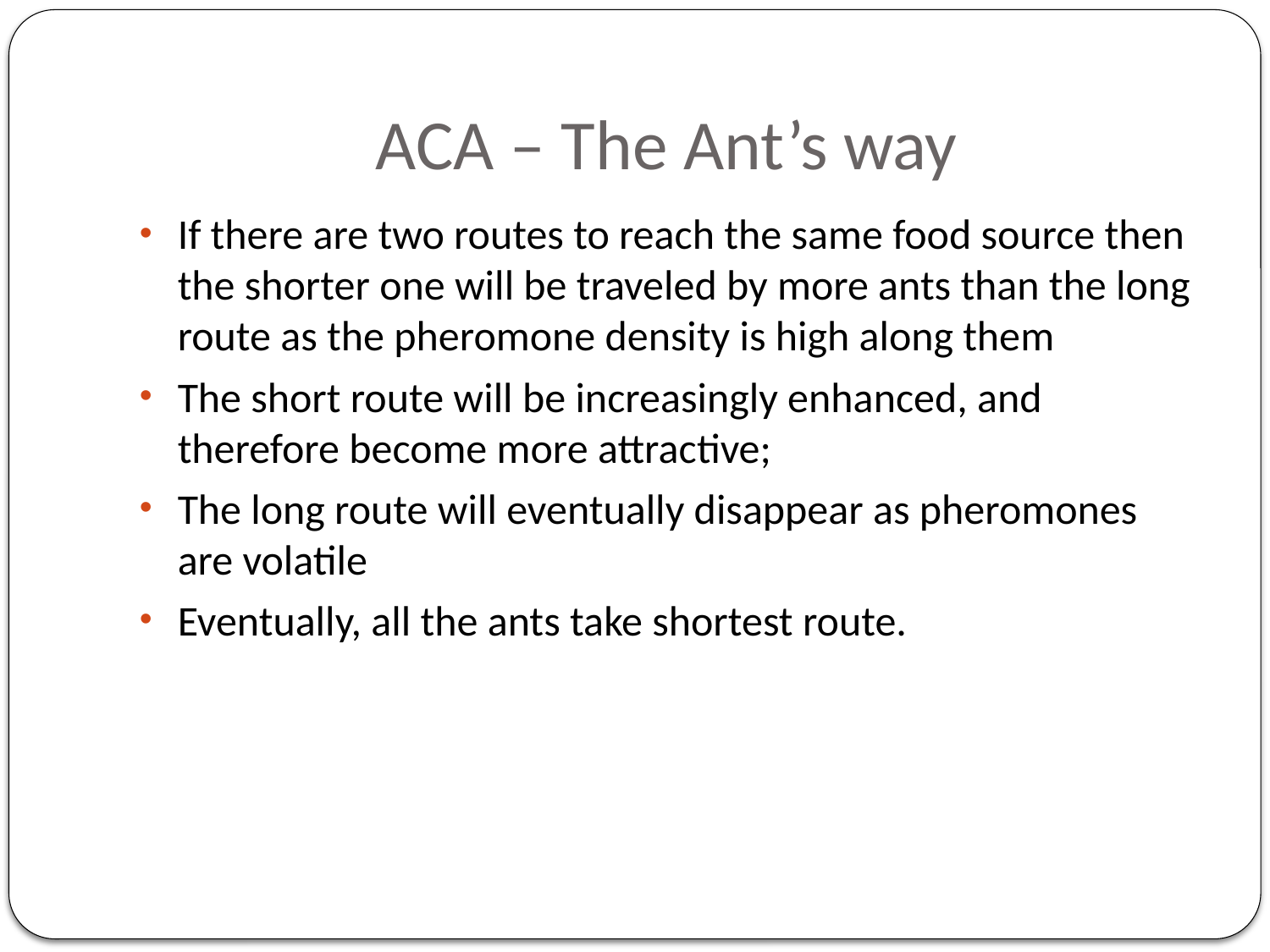

# ACA – The Ant’s way
If there are two routes to reach the same food source then the shorter one will be traveled by more ants than the long route as the pheromone density is high along them
The short route will be increasingly enhanced, and therefore become more attractive;
The long route will eventually disappear as pheromones are volatile
Eventually, all the ants take shortest route.